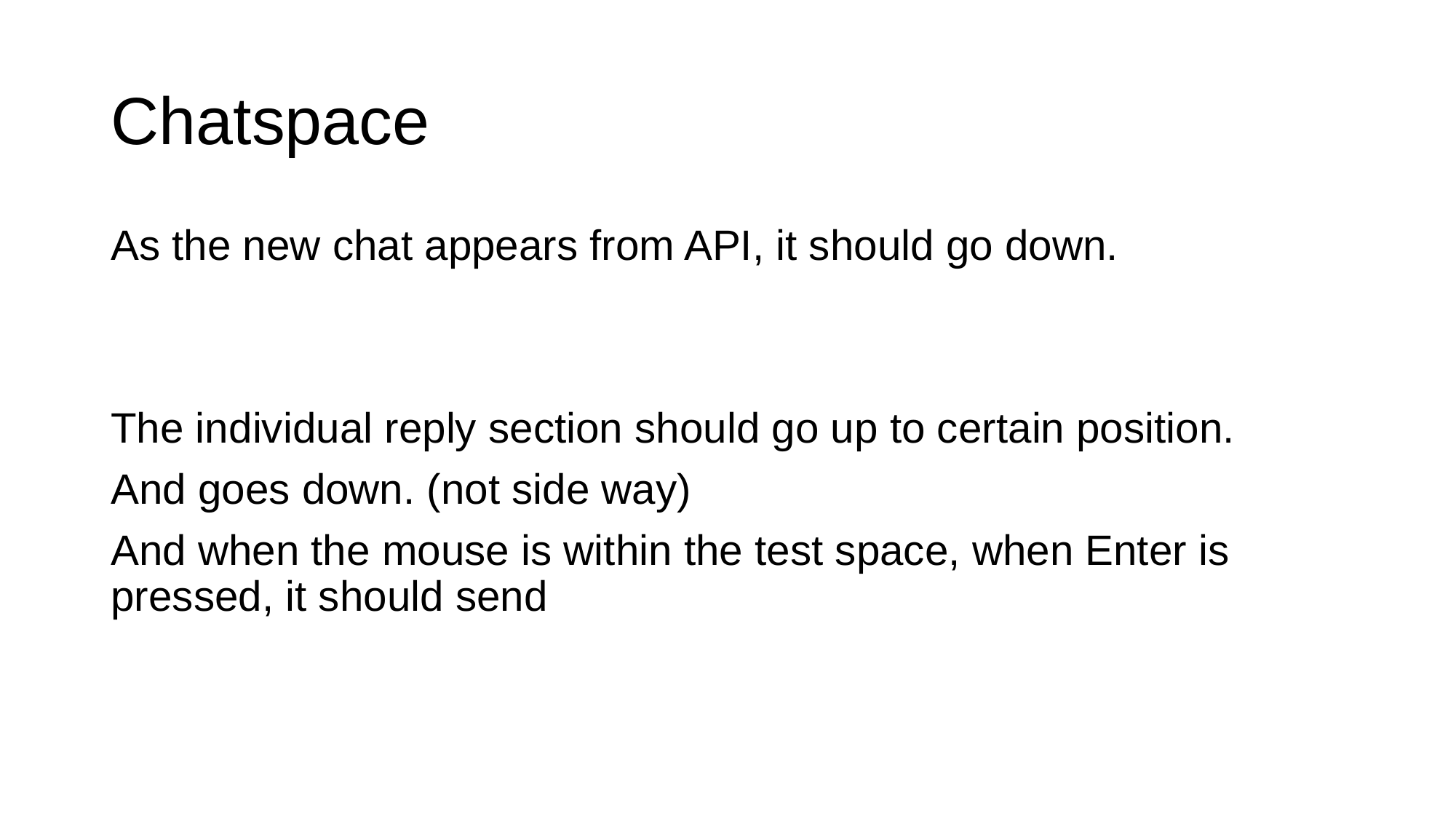

# Chatspace
As the new chat appears from API, it should go down.

The individual reply section should go up to certain position.
And goes down. (not side way)
And when the mouse is within the test space, when Enter is pressed, it should send